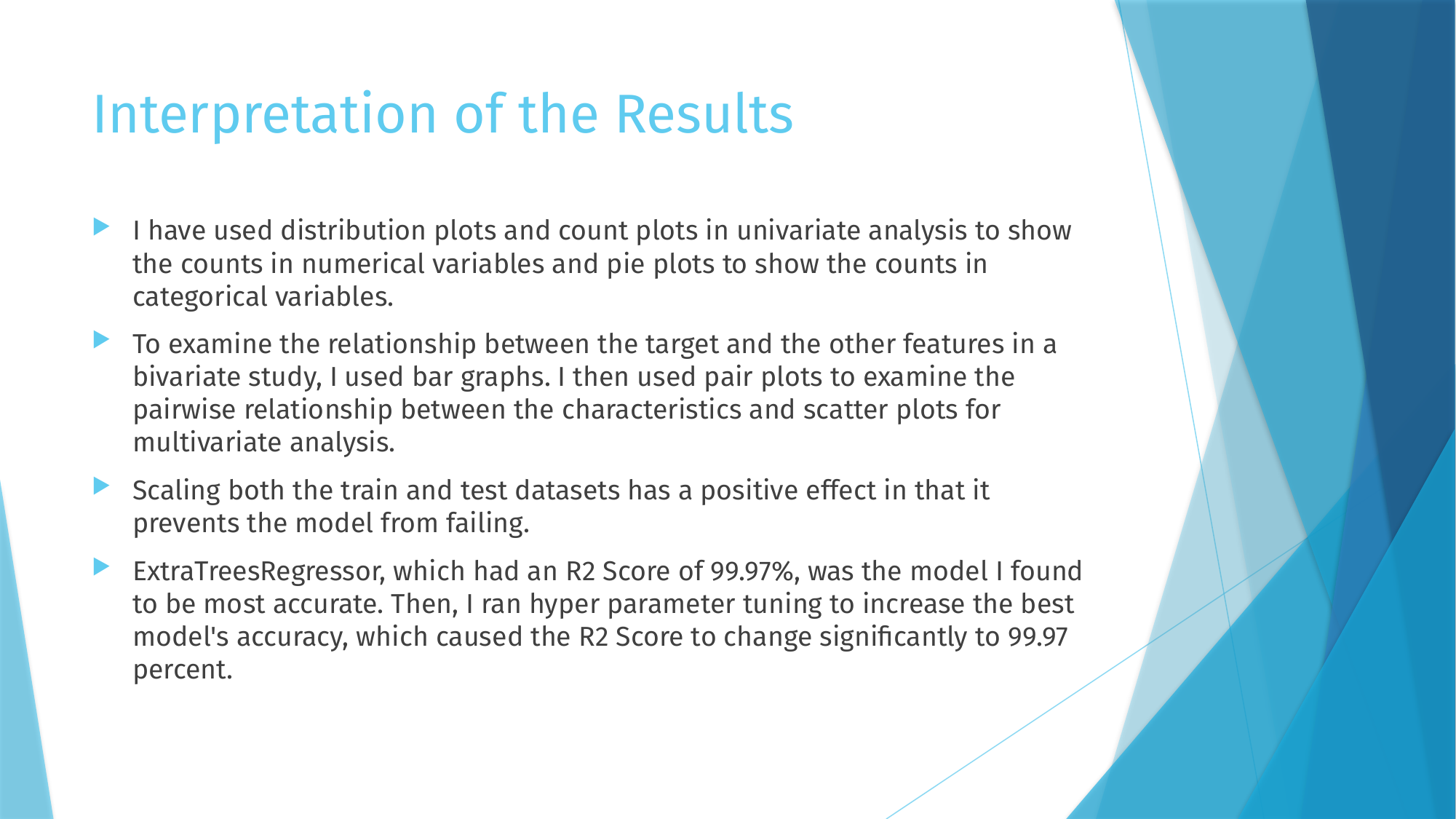

# Interpretation of the Results
I have used distribution plots and count plots in univariate analysis to show the counts in numerical variables and pie plots to show the counts in categorical variables.
To examine the relationship between the target and the other features in a bivariate study, I used bar graphs. I then used pair plots to examine the pairwise relationship between the characteristics and scatter plots for multivariate analysis.
Scaling both the train and test datasets has a positive effect in that it prevents the model from failing.
ExtraTreesRegressor, which had an R2 Score of 99.97%, was the model I found to be most accurate. Then, I ran hyper parameter tuning to increase the best model's accuracy, which caused the R2 Score to change significantly to 99.97 percent.